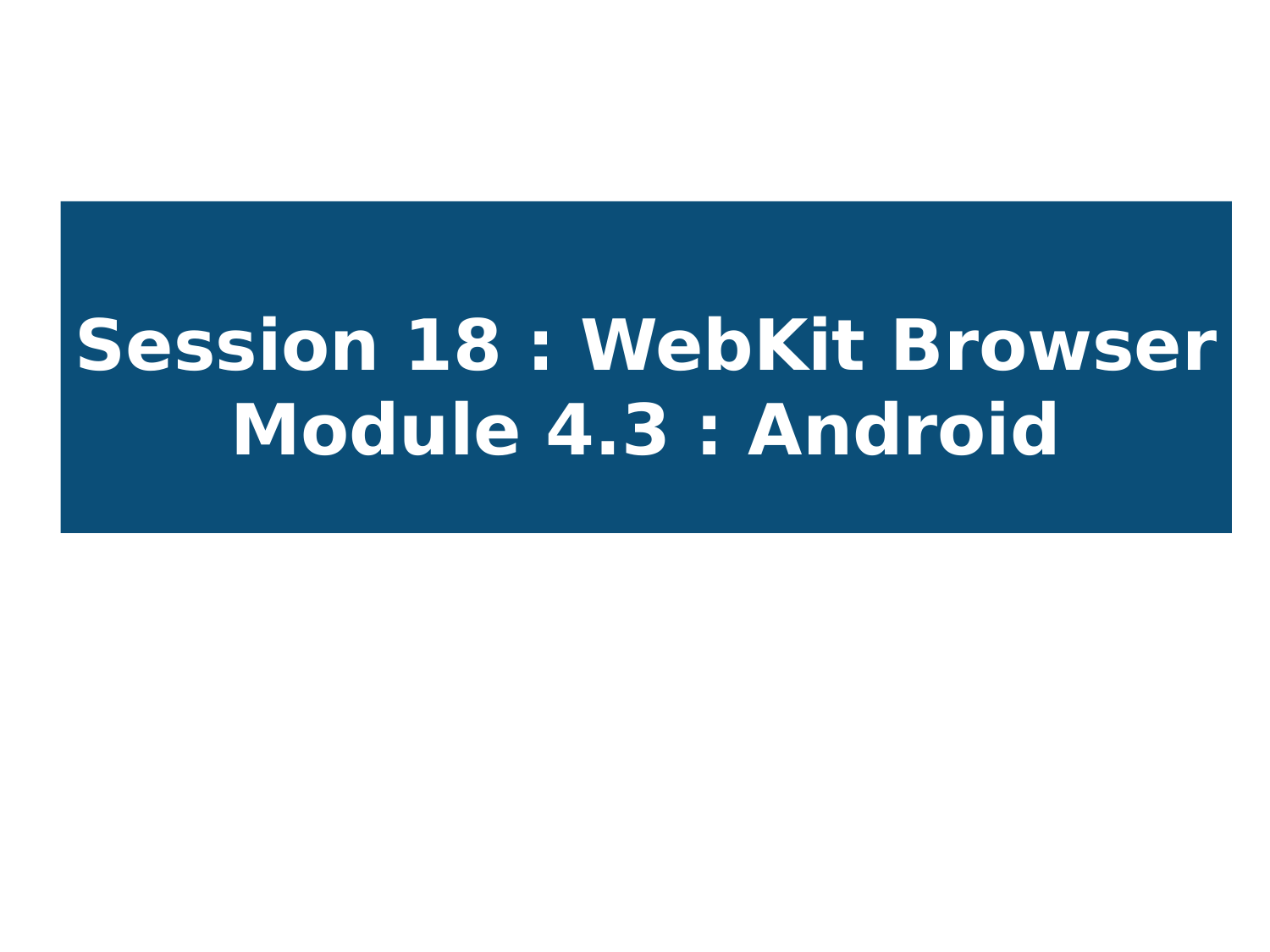

Session 18 : WebKit Browser
Module 4.3 : Android